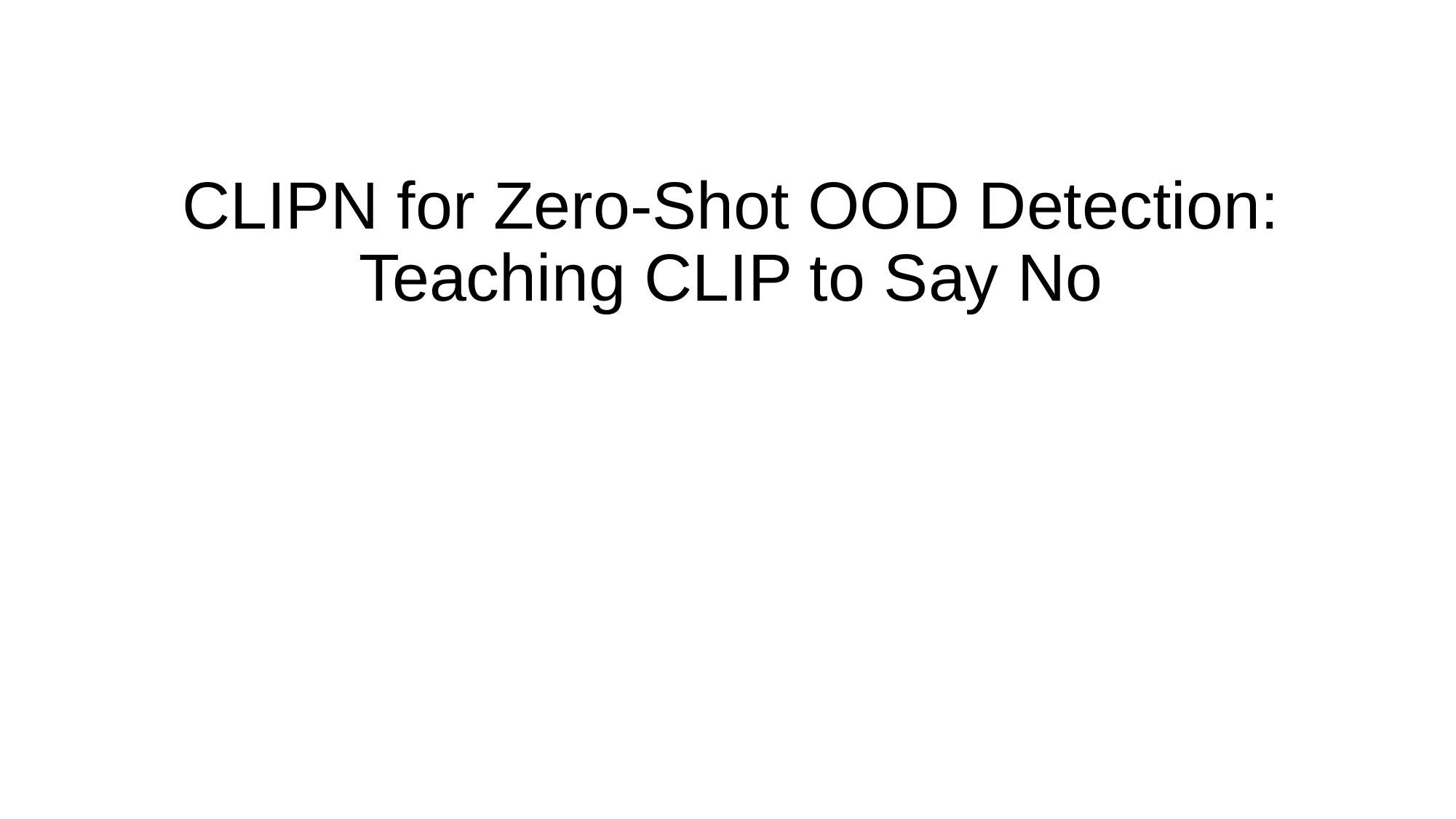

# CLIPN for Zero-Shot OOD Detection: Teaching CLIP to Say No